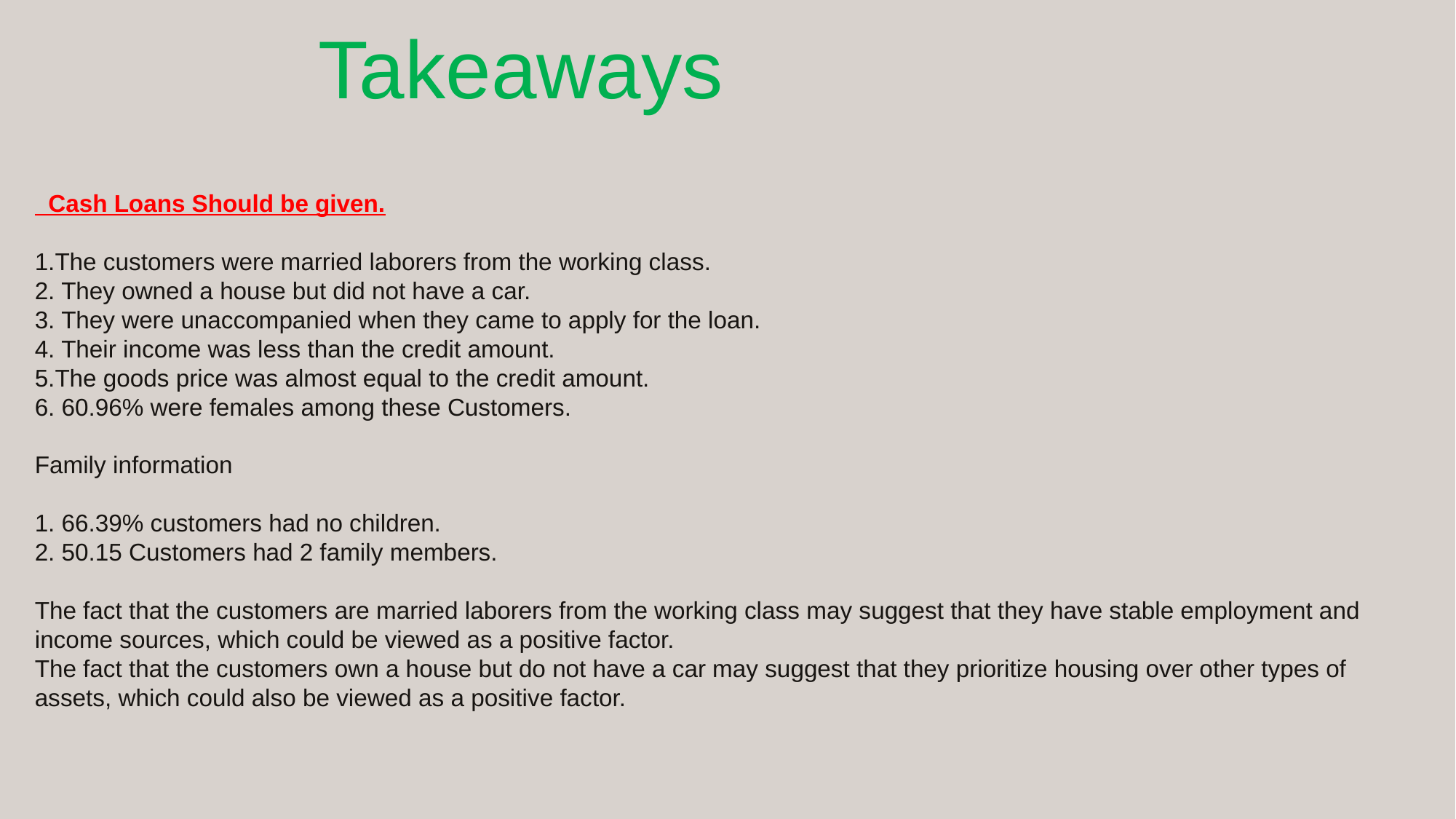

Takeaways
# Cash Loans Should be given. 1.The customers were married laborers from the working class. 2. They owned a house but did not have a car. 3. They were unaccompanied when they came to apply for the loan. 4. Their income was less than the credit amount. 5.The goods price was almost equal to the credit amount. 6. 60.96% were females among these Customers. Family information 1. 66.39% customers had no children. 2. 50.15 Customers had 2 family members. The fact that the customers are married laborers from the working class may suggest that they have stable employment and income sources, which could be viewed as a positive factor. The fact that the customers own a house but do not have a car may suggest that they prioritize housing over other types of assets, which could also be viewed as a positive factor.